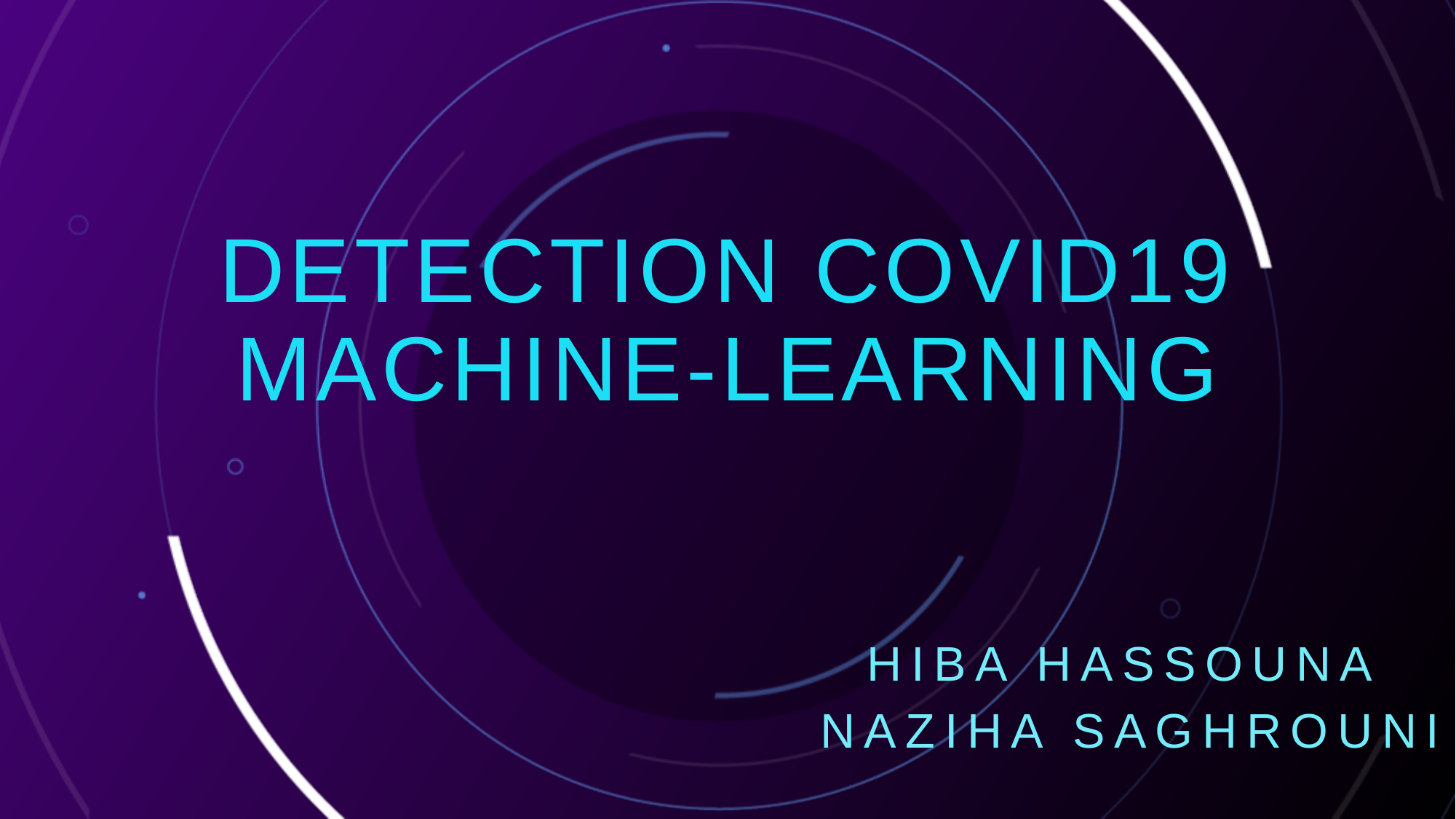

# Detection Covid19 Machine-Learning
Hiba hassouna
Naziha saghrouni